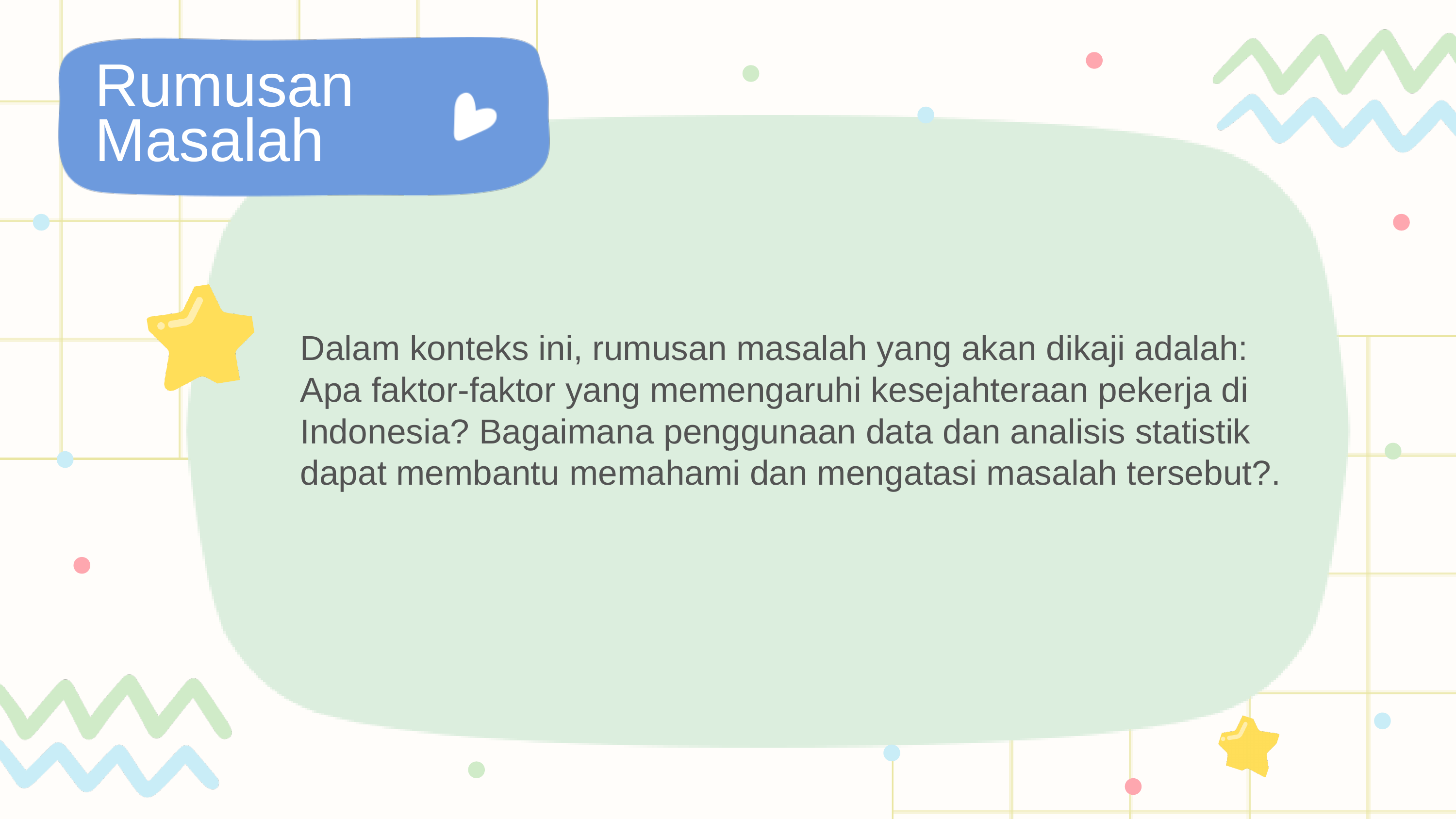

Rumusan
Masalah

Dalam konteks ini, rumusan masalah yang akan dikaji adalah: Apa faktor-faktor yang memengaruhi kesejahteraan pekerja di Indonesia? Bagaimana penggunaan data dan analisis statistik dapat membantu memahami dan mengatasi masalah tersebut?.